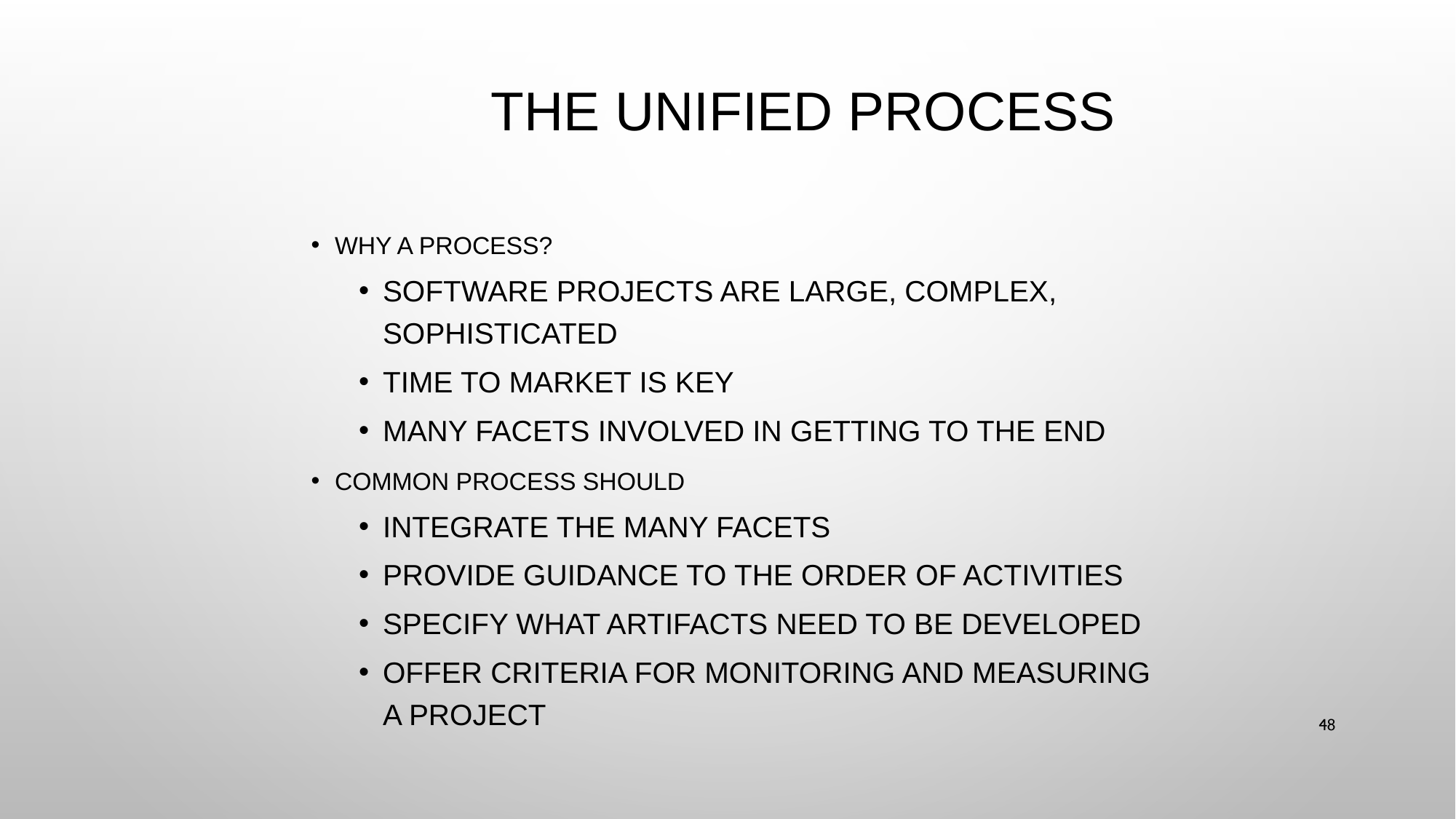

# The Unified Process
Why a Process?
Software projects are large, complex, sophisticated
time to market is key
many facets involved in getting to the end
Common process should
integrate the many facets
provide guidance to the order of activities
specify what artifacts need to be developed
offer criteria for monitoring and measuring a project
48